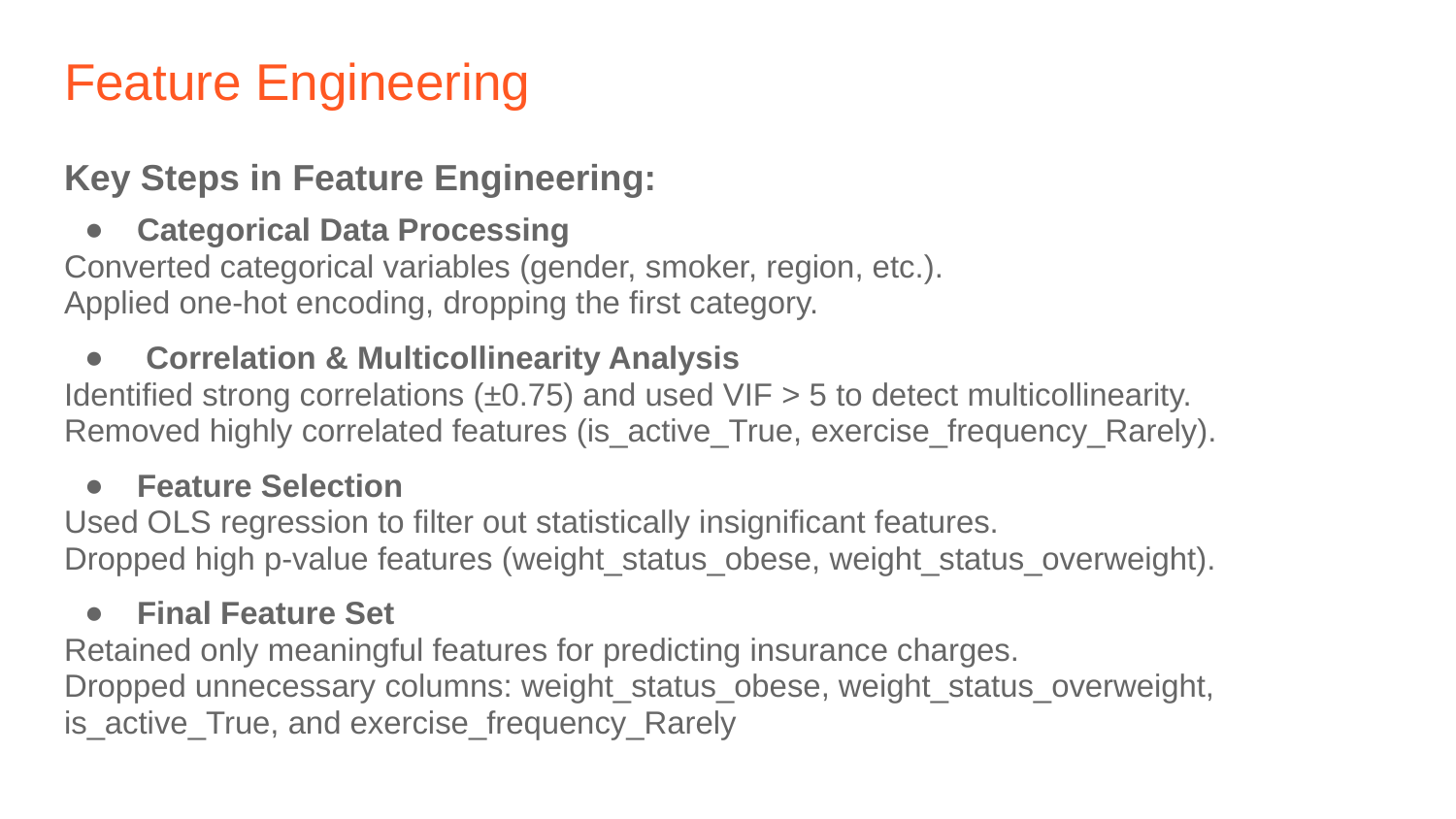

# Feature Engineering
Key Steps in Feature Engineering:

Categorical Data Processing
Converted categorical variables (gender, smoker, region, etc.).
Applied one-hot encoding, dropping the first category.

 Correlation & Multicollinearity Analysis
Identified strong correlations (±0.75) and used VIF > 5 to detect multicollinearity.
Removed highly correlated features (is_active_True, exercise_frequency_Rarely).

Feature Selection
Used OLS regression to filter out statistically insignificant features.
Dropped high p-value features (weight_status_obese, weight_status_overweight).

Final Feature Set
Retained only meaningful features for predicting insurance charges.
Dropped unnecessary columns: weight_status_obese, weight_status_overweight, is_active_True, and exercise_frequency_Rarely